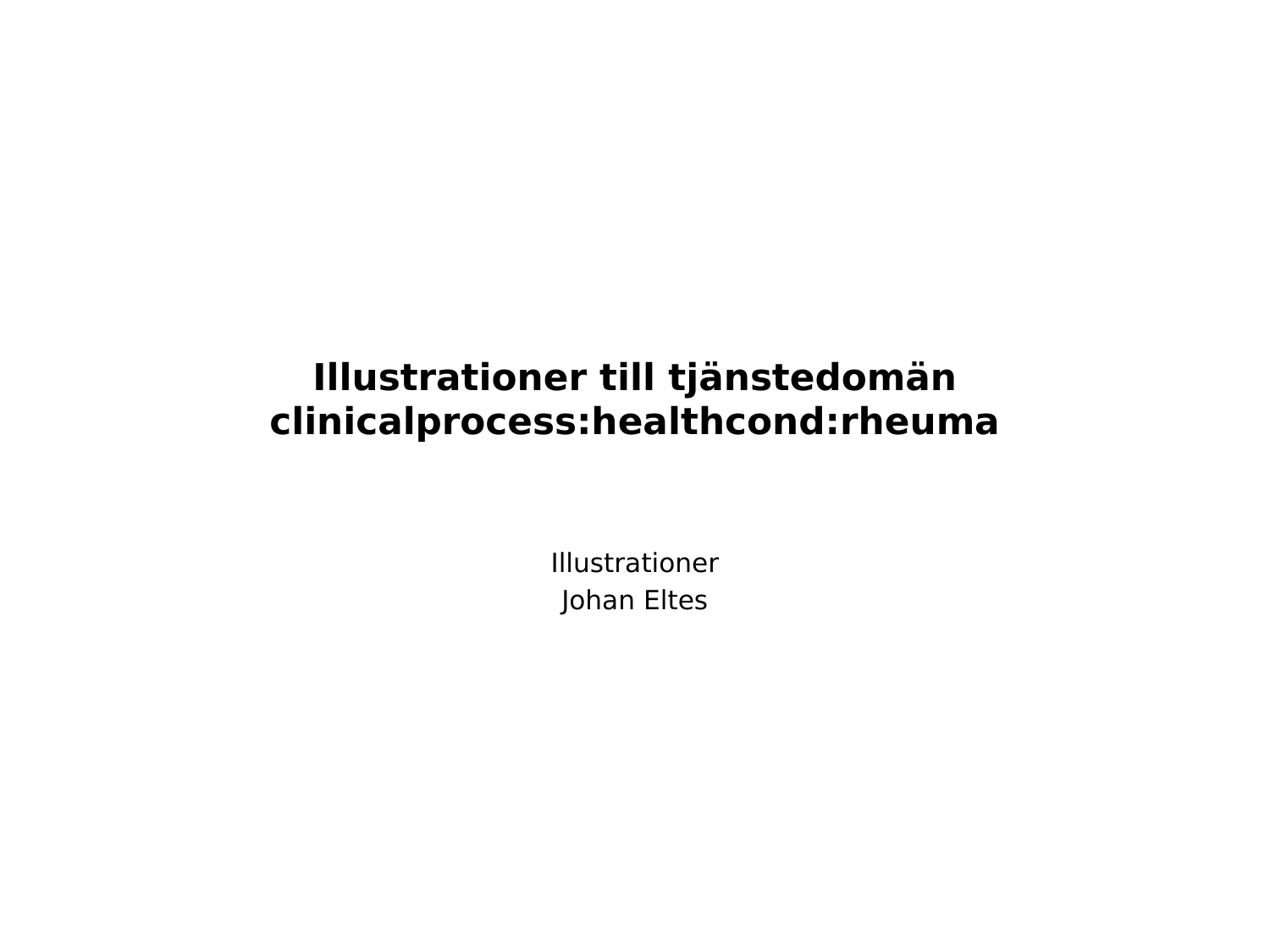

# Illustrationer till tjänstedomän clinicalprocess:healthcond:rheuma
Illustrationer
Johan Eltes